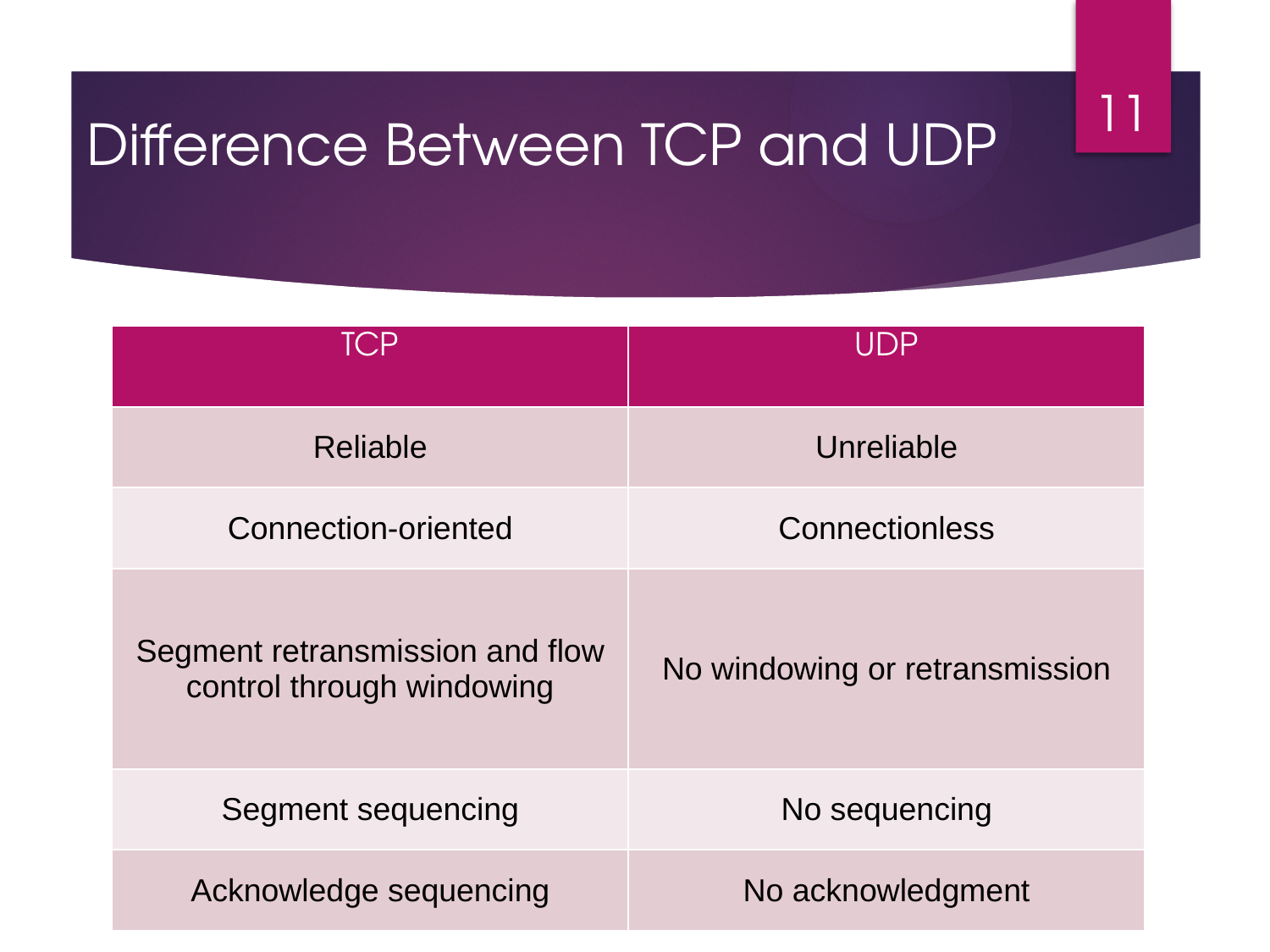

11
# Difference Between TCP and UDP
| TCP | UDP |
| --- | --- |
| Reliable | Unreliable |
| Connection-oriented | Connectionless |
| Segment retransmission and flow control through windowing | No windowing or retransmission |
| Segment sequencing | No sequencing |
| Acknowledge sequencing | No acknowledgment |